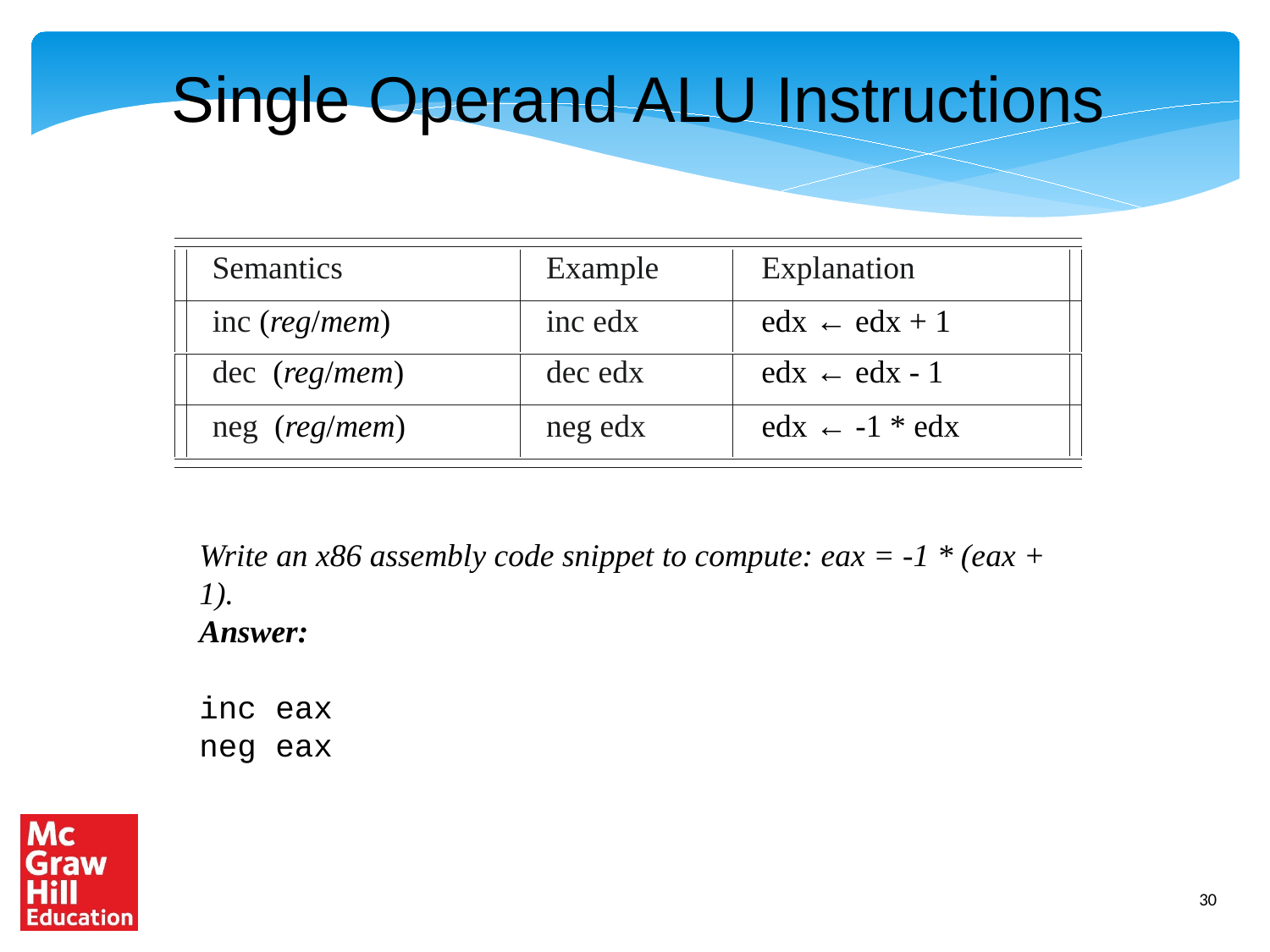

Single Operand ALU Instructions

Semantics
Example
Explanation

inc (reg/mem)

inc edx

edx ← edx + 1
dec  (reg/mem)

dec edx
edx ← edx - 1

neg  (reg/mem)

neg edx
edx ← -1 * edx

Write an x86 assembly code snippet to compute: eax = -1 * (eax + 1).
Answer:

inc eax
neg eax